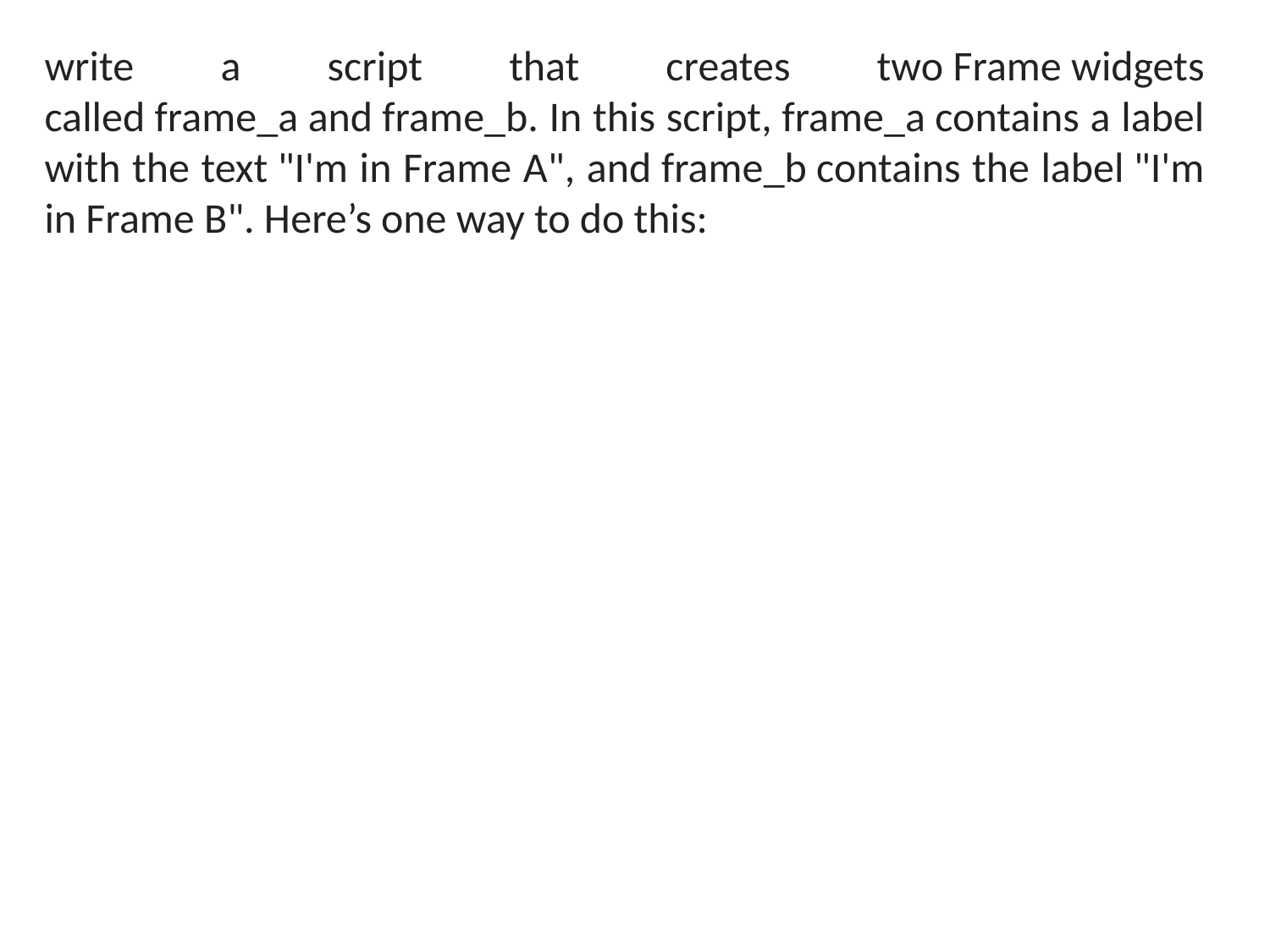

write a script that creates two Frame widgets called frame_a and frame_b. In this script, frame_a contains a label with the text "I'm in Frame A", and frame_b contains the label "I'm in Frame B". Here’s one way to do this: